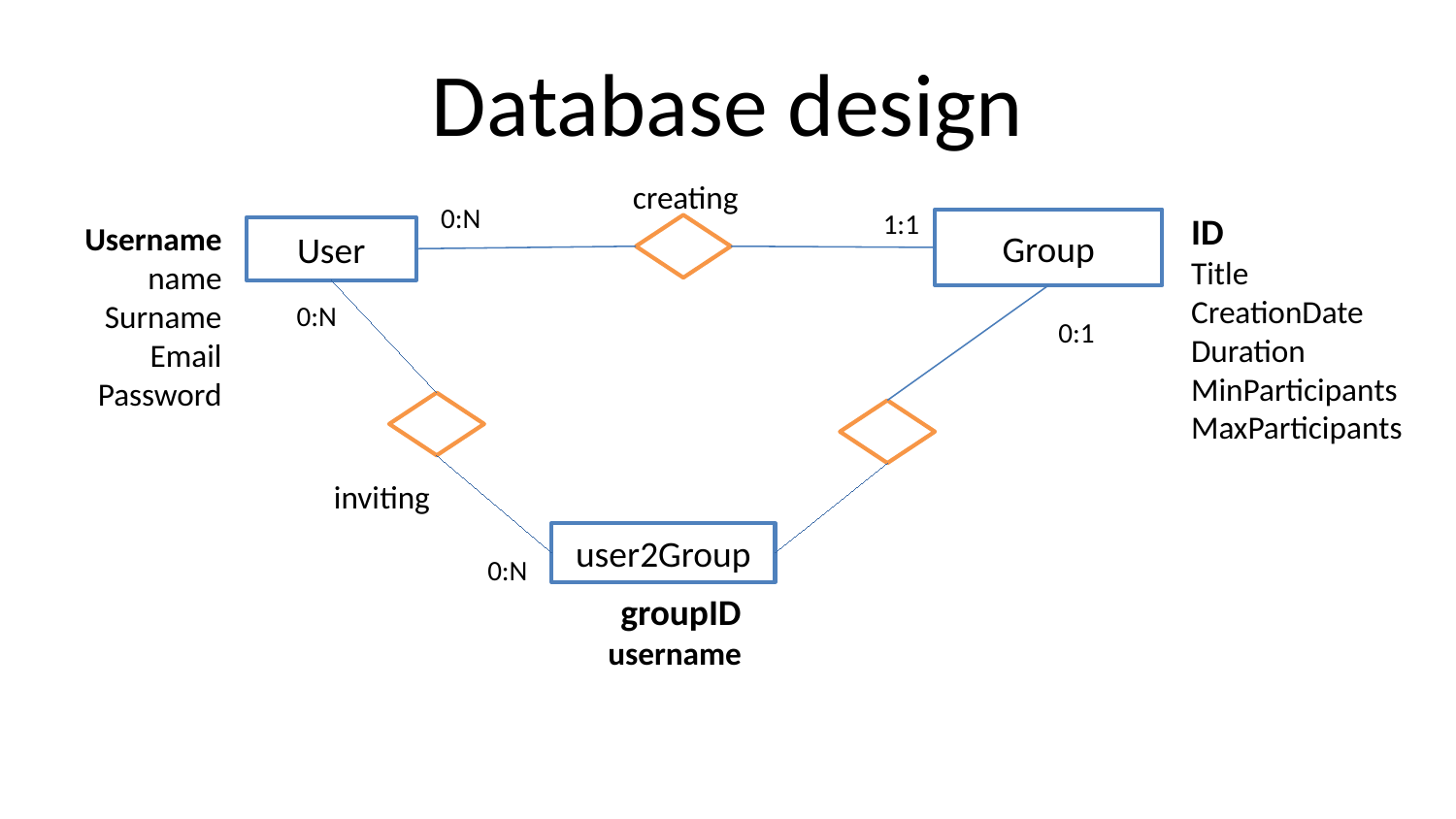

# Database design
creating
0:N
1:1
ID
Title
CreationDate
Duration
MinParticipants
MaxParticipants
Group
Username
name
Surname
Email
Password

User
0:N
0:1

inviting

user2Group
0:N
groupID
username